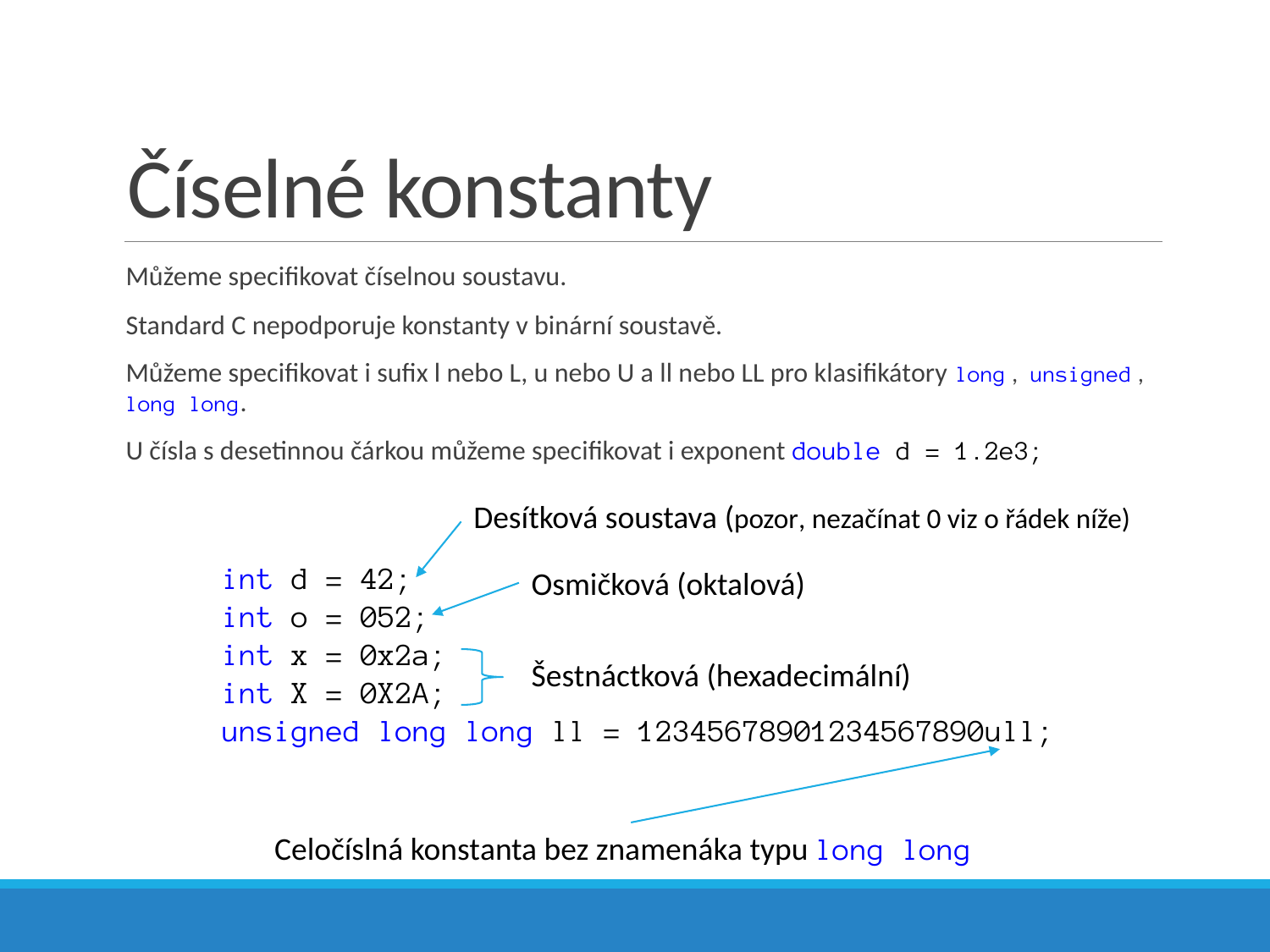

# Číselné konstanty
Můžeme specifikovat číselnou soustavu.
Standard C nepodporuje konstanty v binární soustavě.
Můžeme specifikovat i sufix l nebo L, u nebo U a ll nebo LL pro klasifikátory long , unsigned , long long.
U čísla s desetinnou čárkou můžeme specifikovat i exponent double d = 1.2e3;
Desítková soustava (pozor, nezačínat 0 viz o řádek níže)
int d = 42;
int o = 052;
int x = 0x2a;
int X = 0X2A;
unsigned long long ll = 12345678901234567890ull;

Osmičková (oktalová)

Šestnáctková (hexadecimální)
Celočíslná konstanta bez znamenáka typu long long